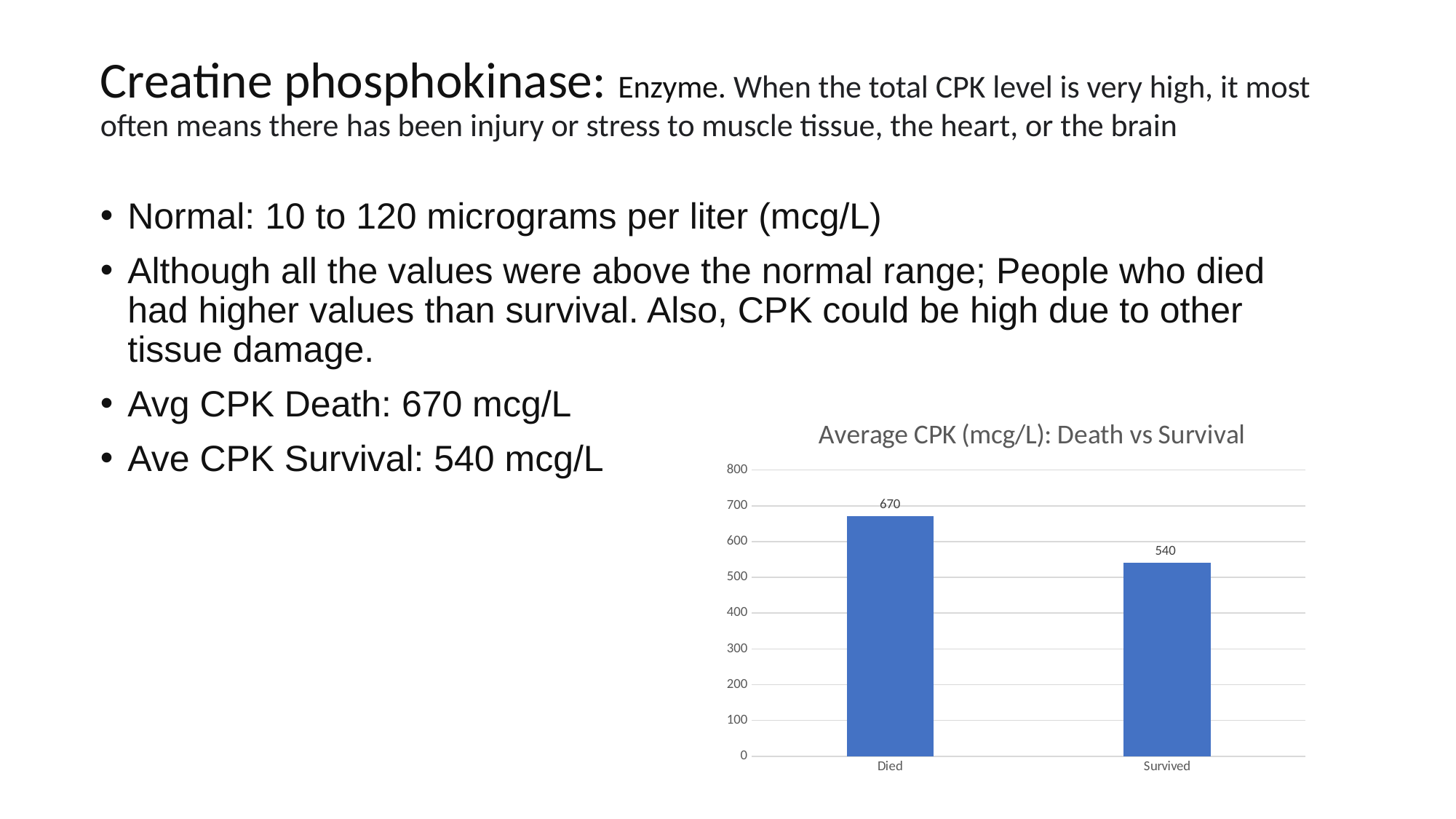

# Creatine phosphokinase: Enzyme. When the total CPK level is very high, it most often means there has been injury or stress to muscle tissue, the heart, or the brain
Normal: 10 to 120 micrograms per liter (mcg/L)
Although all the values were above the normal range; People who died had higher values than survival. Also, CPK could be high due to other tissue damage.
Avg CPK Death: 670 mcg/L
Ave CPK Survival: 540 mcg/L

### Chart: Average CPK (mcg/L): Death vs Survival

| Category | Total |
|---|---|
| Died | 670.1979166666666 |
| Survived | 540.0541871921182 |